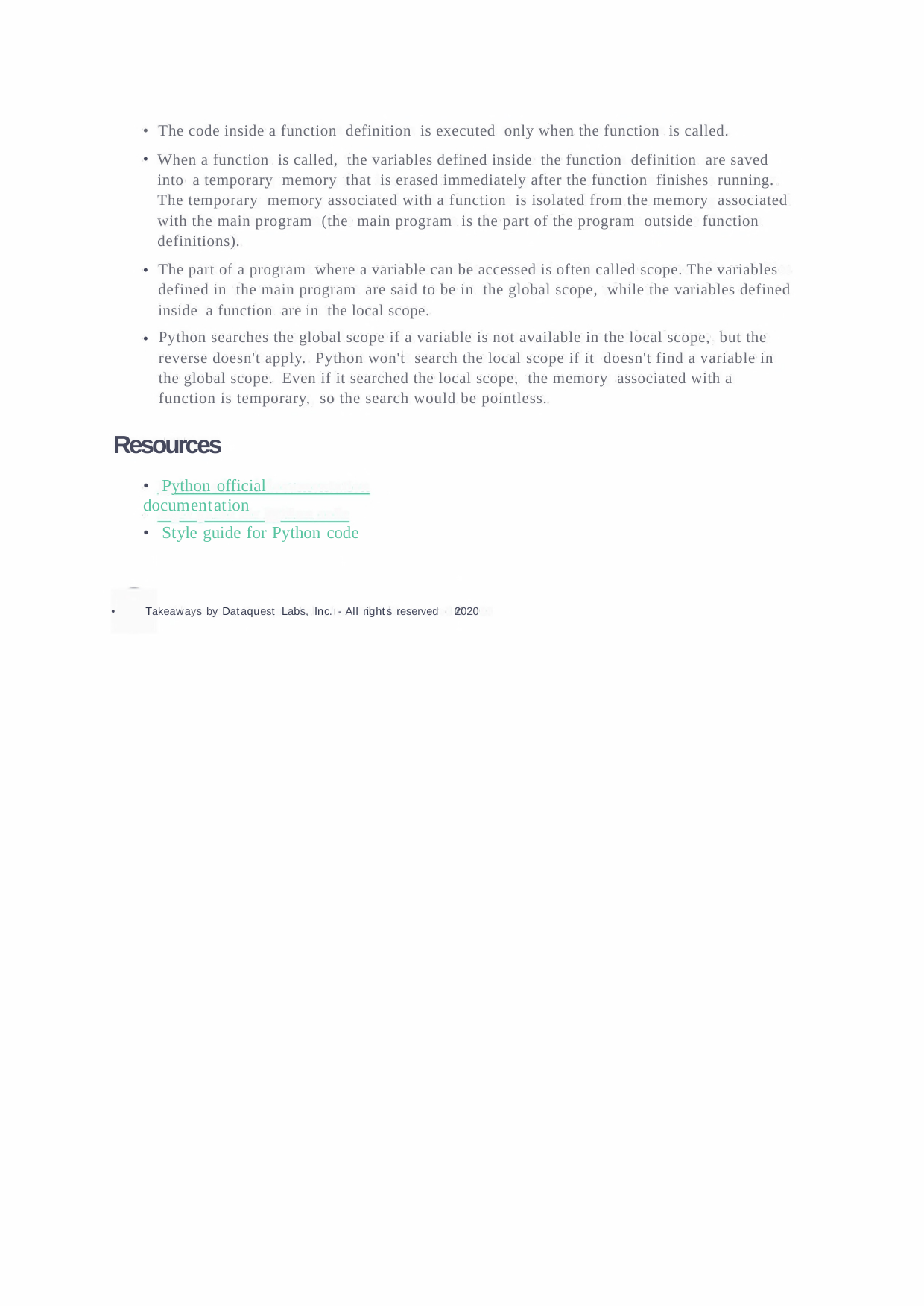

•
•
The code inside a function  definition  is executed  only when the function  is called.
When a function  is called,  the variables defined inside  the function  definition  are saved
into  a temporary  memory  that  is erased immediately after the function  finishes  running.
The temporary  memory associated with a function  is isolated from the memory  associated
with the main program  (the  main program  is the part of the program  outside  function
definitions).
The part of a program  where a variable can be accessed is often called scope. The variables
defined in  the main program  are said to be in  the global scope,  while the variables defined
inside  a function  are in  the local scope.
Python searches the global scope if a variable is not available in the local scope,  but the
reverse doesn't apply.  Python won't  search the local scope if it  doesn't find a variable in
the global scope.  Even if it searched the local scope,  the memory  associated with a
function is temporary,  so the search would be pointless.
•
•
Resources
•   Python official documentation
•   Style guide for Python code
• Takeaways by Dataquest  Labs,  Inc.  - All rights reserved     2020